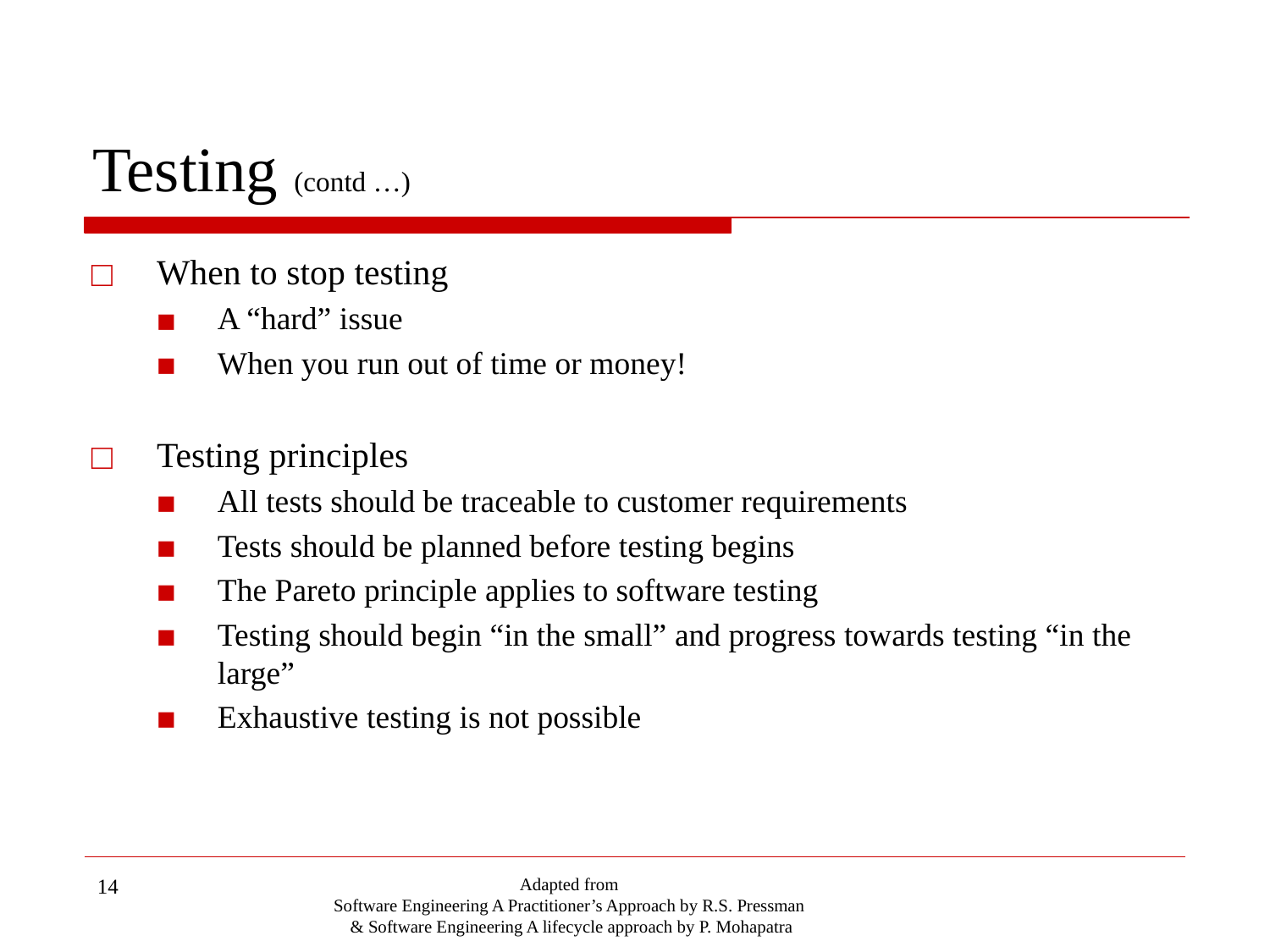

# Testing (contd …)
When to stop testing
A “hard” issue
When you run out of time or money!

Testing principles
All tests should be traceable to customer requirements
Tests should be planned before testing begins
The Pareto principle applies to software testing
Testing should begin “in the small” and progress towards testing “in the large”
Exhaustive testing is not possible
14
Adapted from
Software Engineering A Practitioner’s Approach by R.S. Pressman
& Software Engineering A lifecycle approach by P. Mohapatra